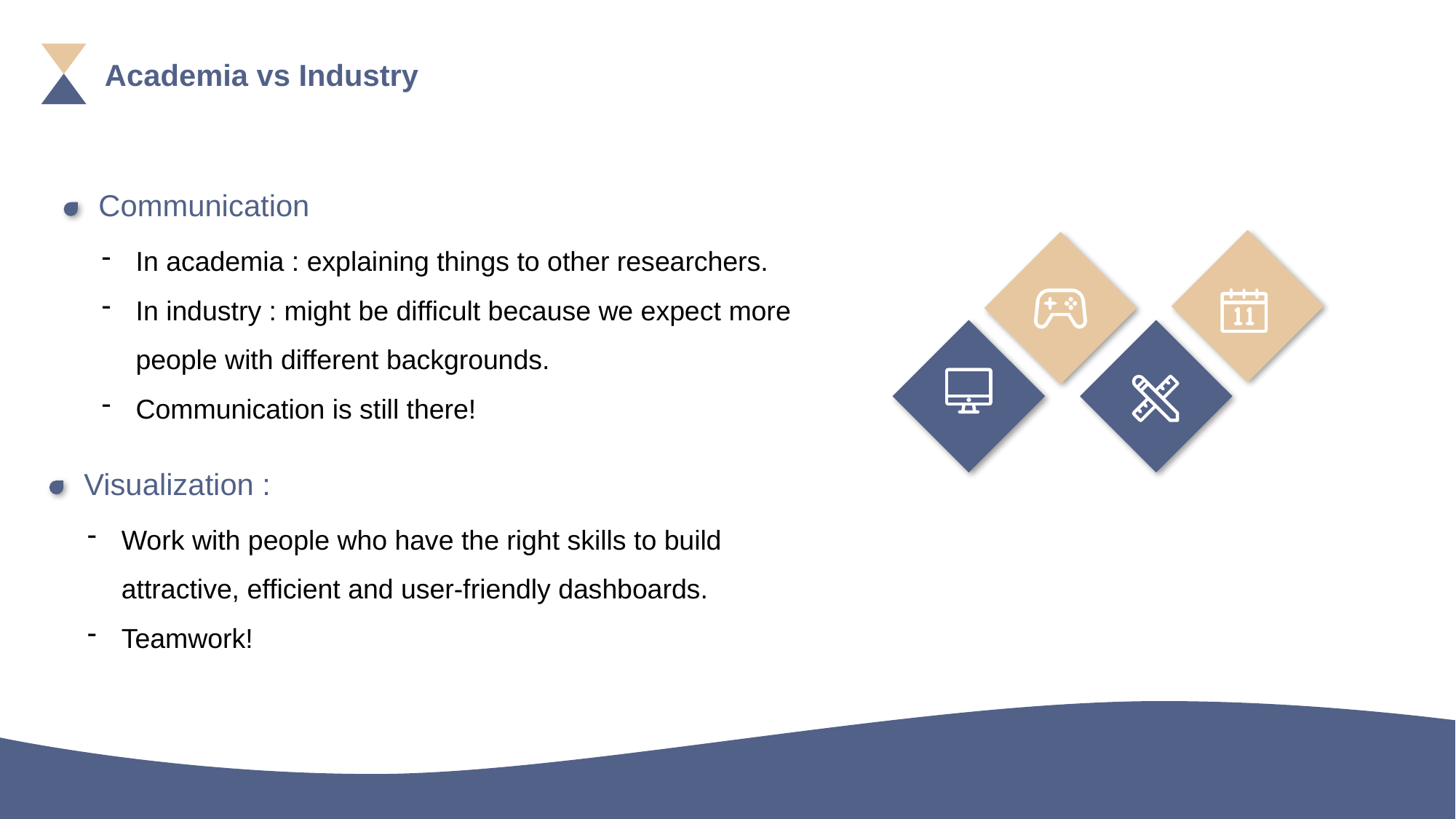

Academia vs Industry
Communication

In academia : explaining things to other researchers.
In industry : might be difficult because we expect more people with different backgrounds.
Communication is still there!

Visualization :

Work with people who have the right skills to build attractive, efficient and user-friendly dashboards.
Teamwork!